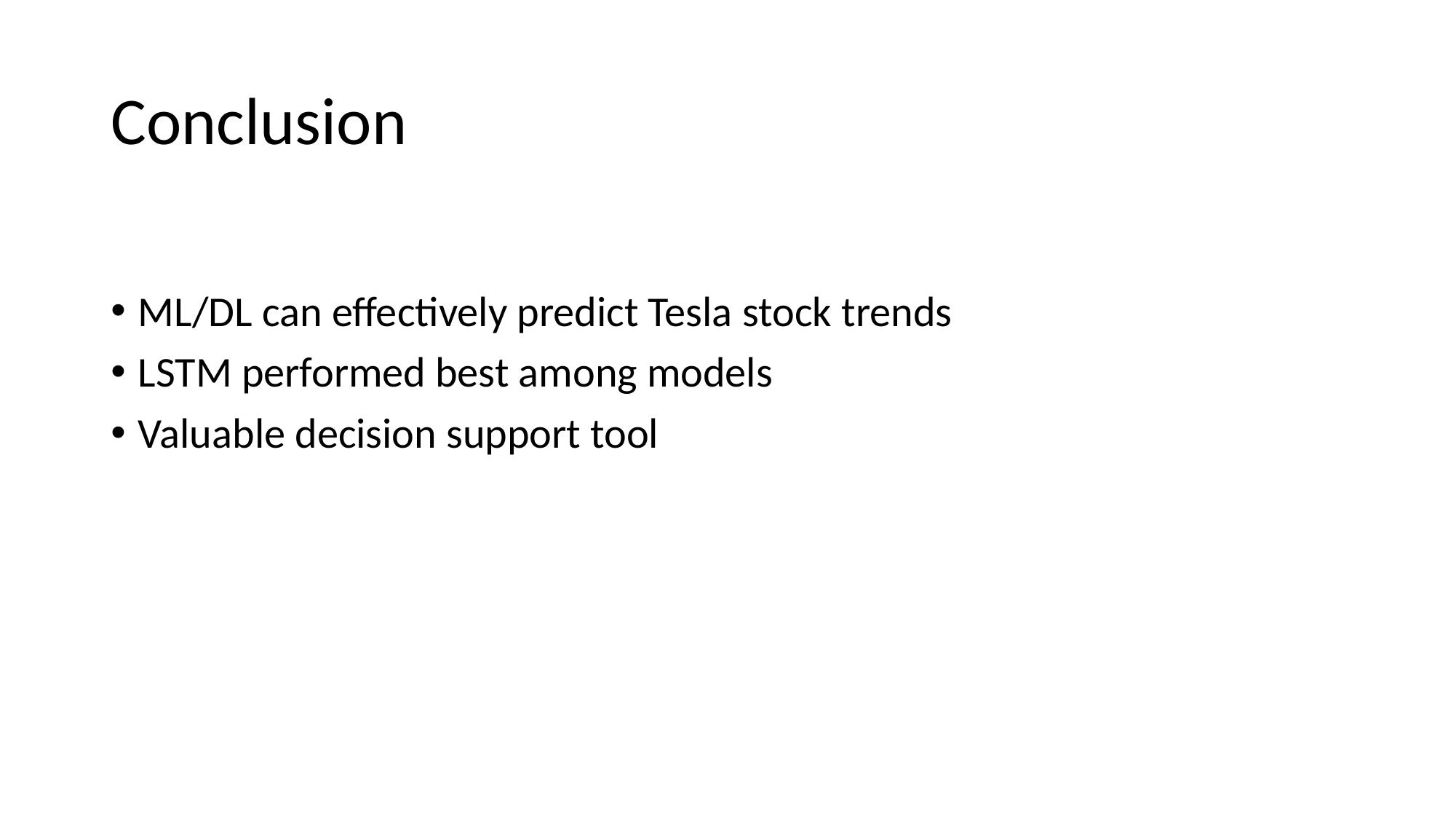

# Conclusion

ML/DL can effectively predict Tesla stock trends
LSTM performed best among models
Valuable decision support tool